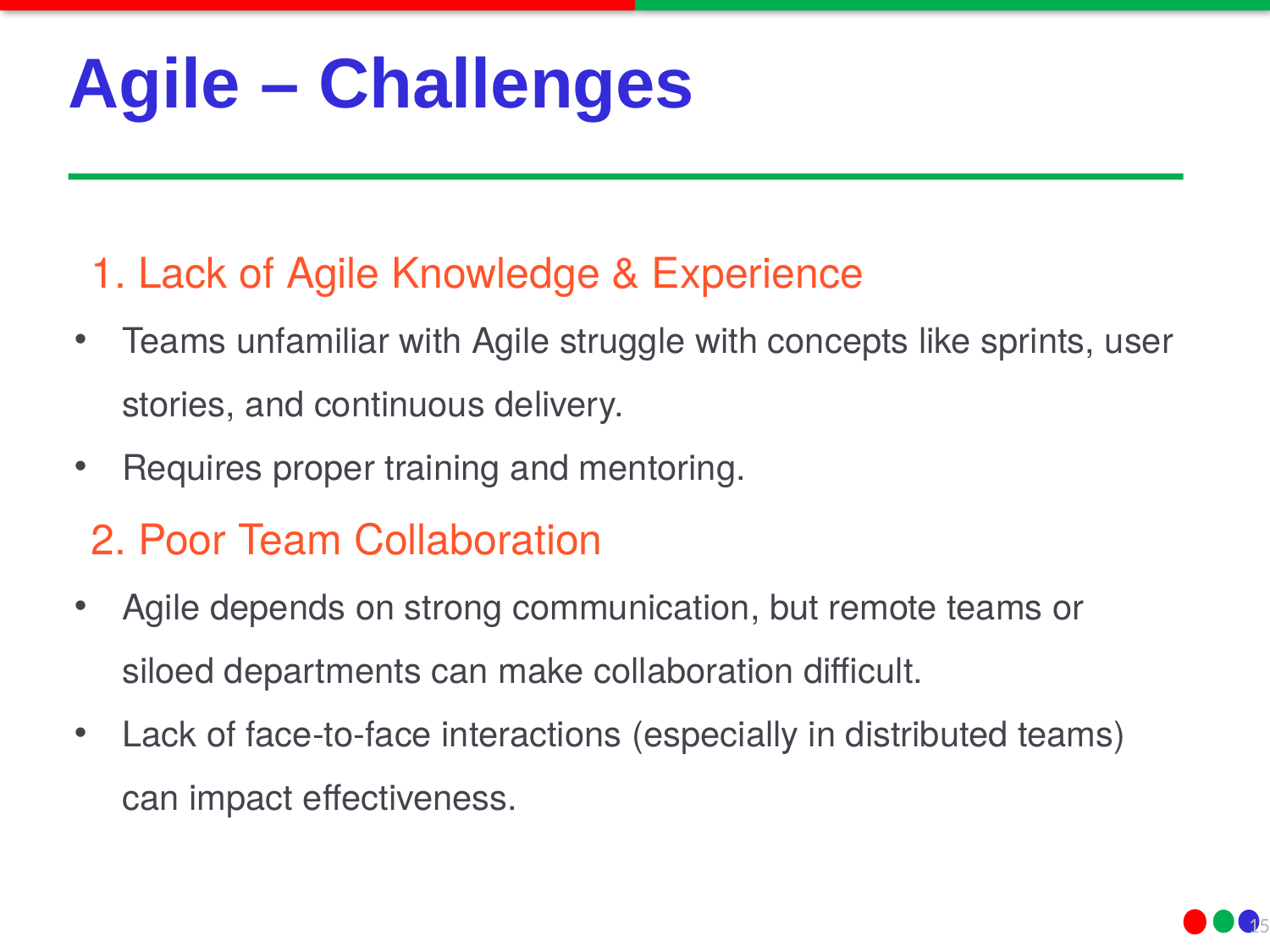

# Agile – Challenges
1. Lack of Agile Knowledge & Experience
Teams unfamiliar with Agile struggle with concepts like sprints, user stories, and continuous delivery.
Requires proper training and mentoring.
2. Poor Team Collaboration
Agile depends on strong communication, but remote teams or siloed departments can make collaboration difficult.
Lack of face-to-face interactions (especially in distributed teams) can impact effectiveness.

15